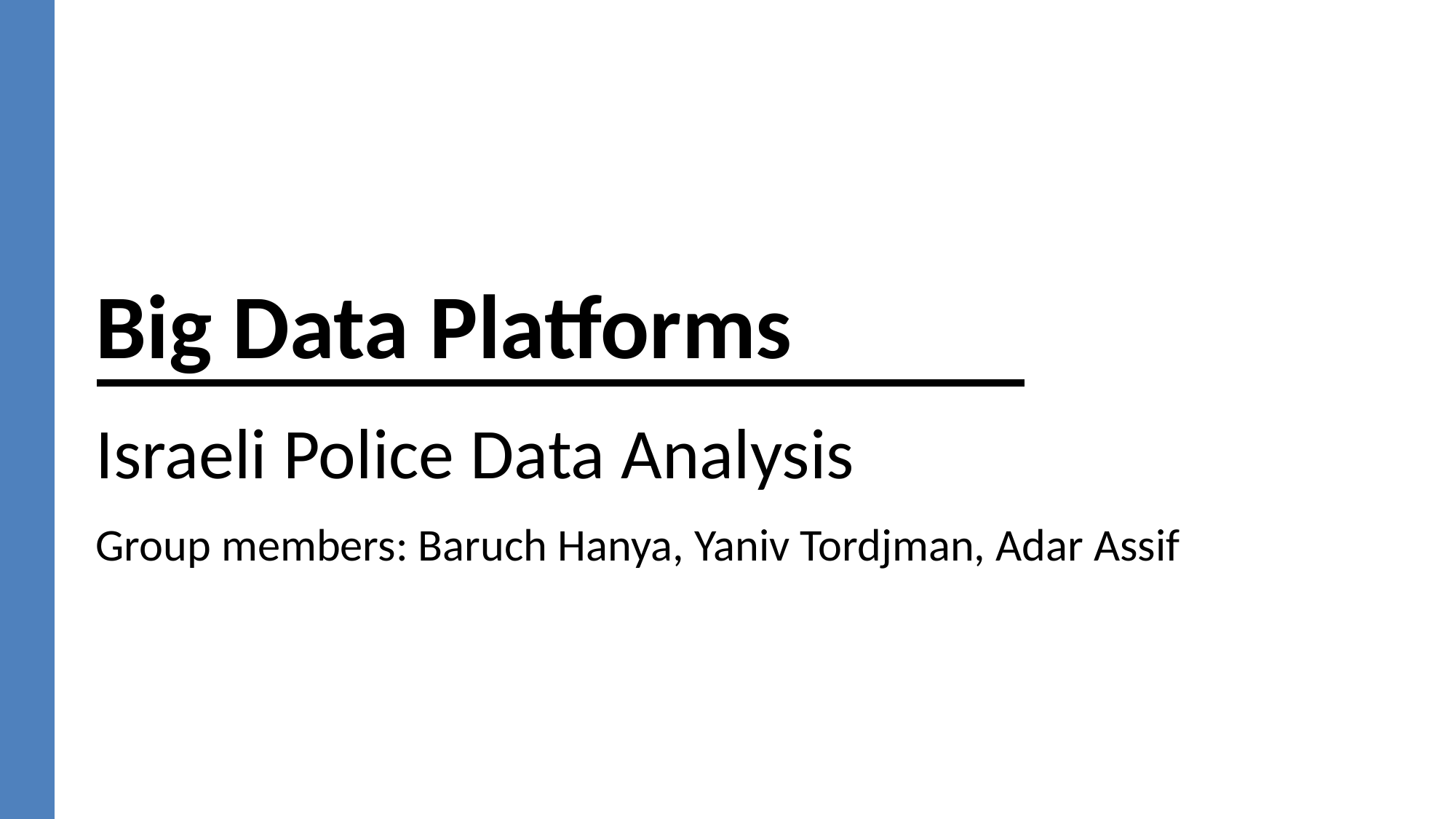

# Big Data Platforms
Israeli Police Data Analysis
Group members: Baruch Hanya, Yaniv Tordjman, Adar Assif